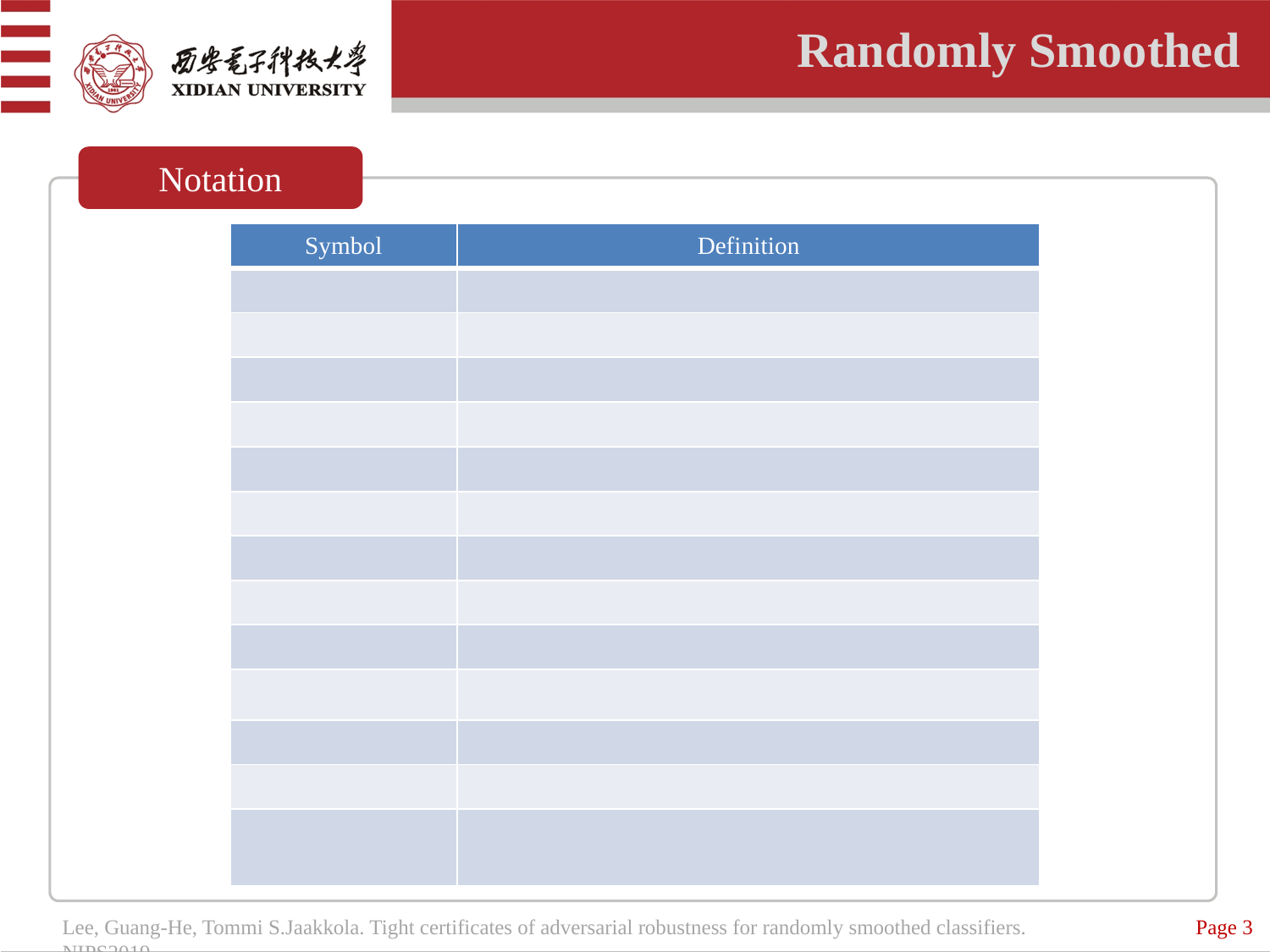

Randomly Smoothed
Notation

| Symbol | Definition |
| --- | --- |
|  |  |
|  |  |
|  |  |
|  |  |
|  |  |
|  |  |
|  |  |
|  |  |
|  |  |
|  |  |
|  |  |
|  |  |
|  |  |
Page 3
Lee, Guang-He, Tommi S.Jaakkola. Tight certificates of adversarial robustness for randomly smoothed classifiers. NIPS2019.